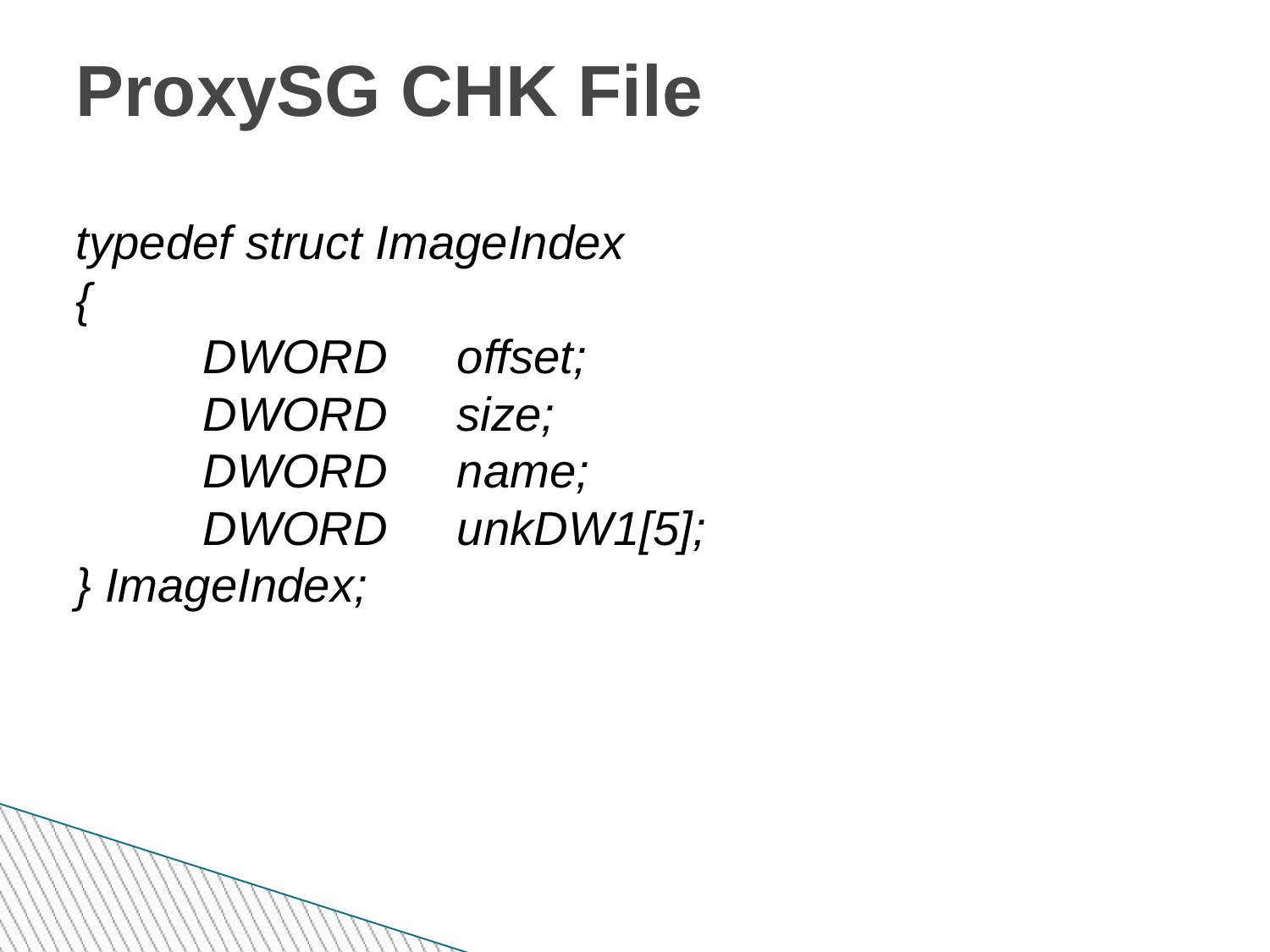

ProxySG CHK File
typedef struct ImageIndex
{
	DWORD	offset;
	DWORD	size;
	DWORD	name;
	DWORD	unkDW1[5];
} ImageIndex;